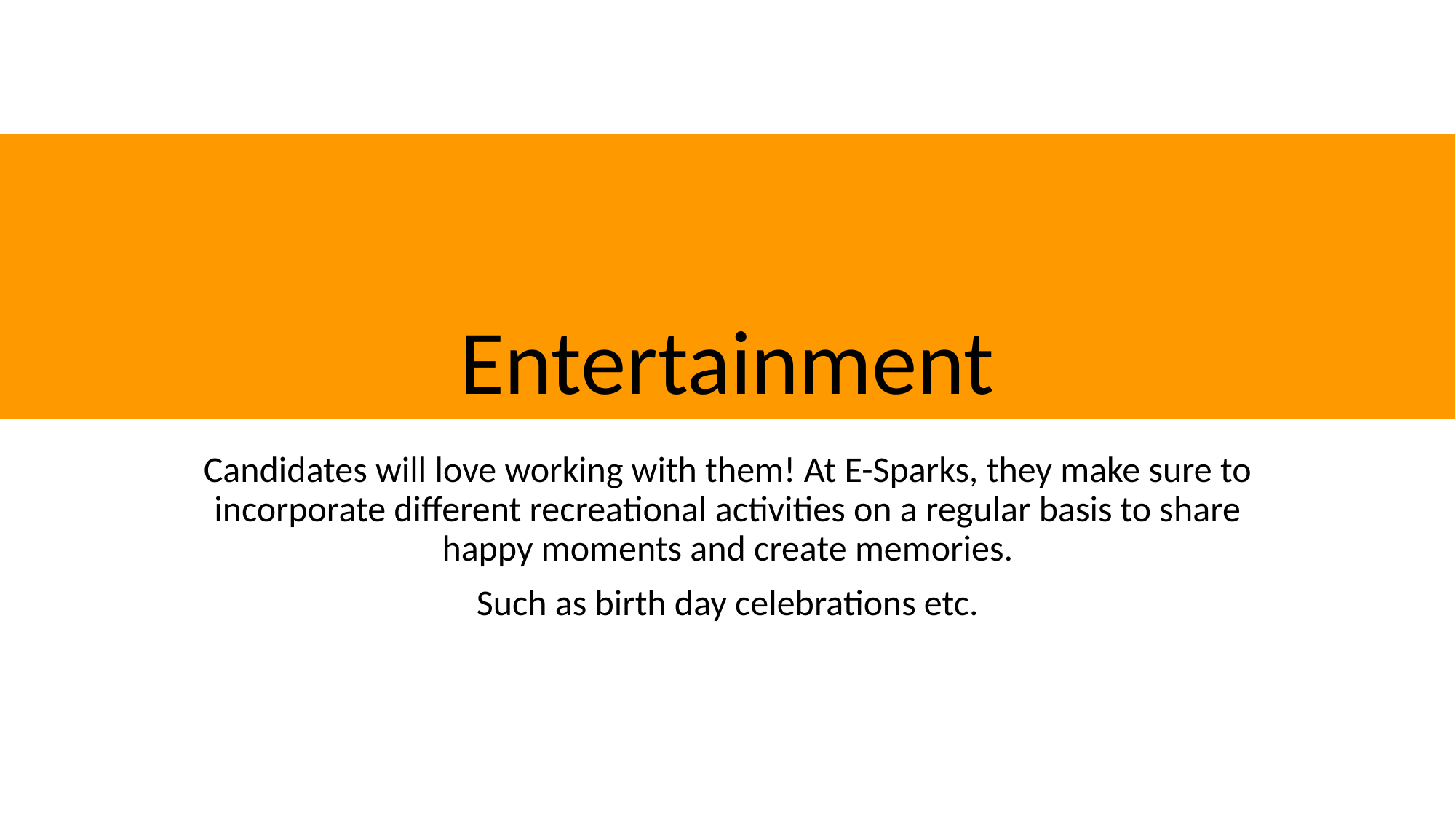

# Entertainment
Candidates will love working with them! At E-Sparks, they make sure to incorporate different recreational activities on a regular basis to share happy moments and create memories.
Such as birth day celebrations etc.